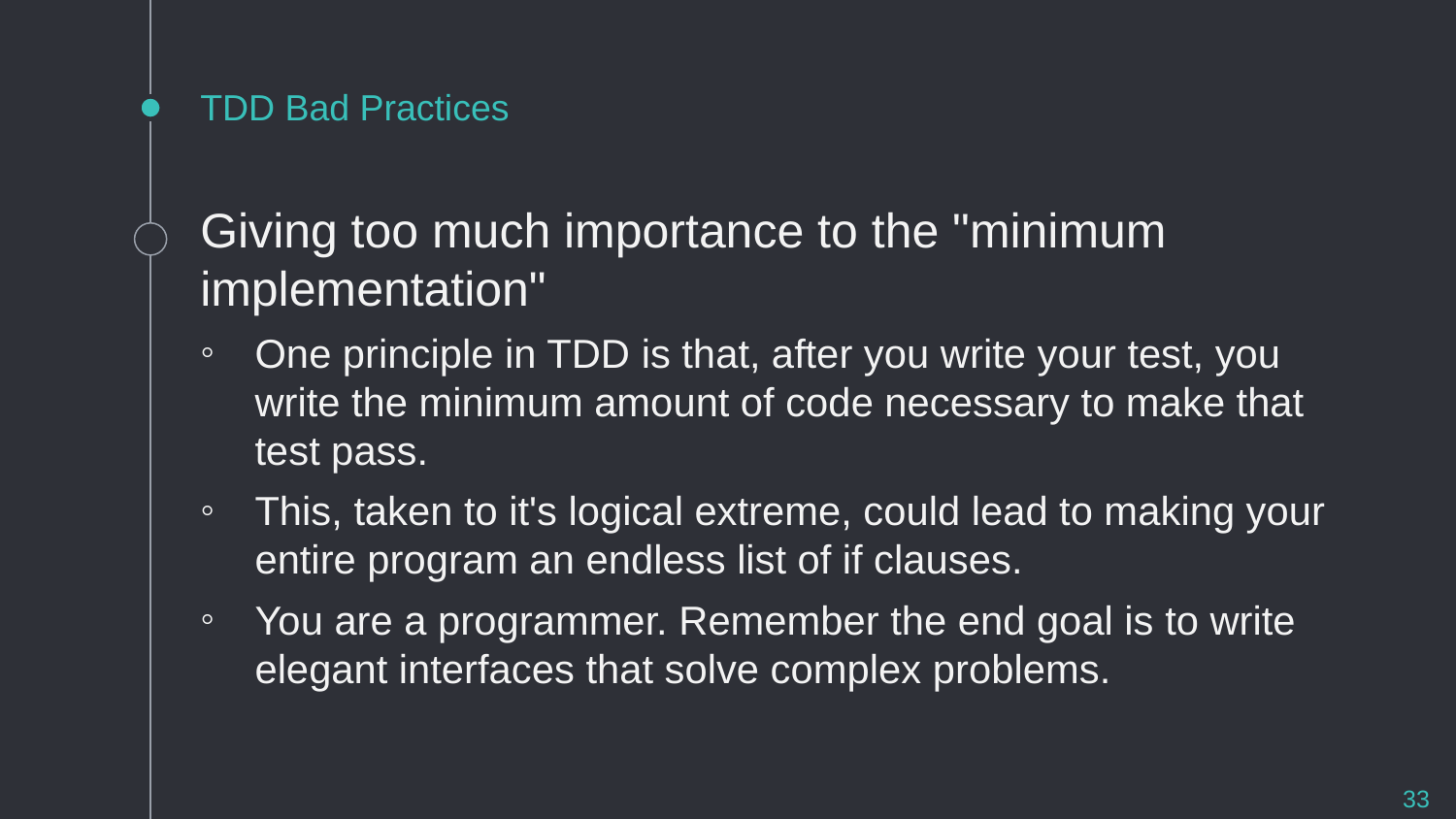

# TDD Bad Practices
Giving too much importance to the "minimum implementation"
One principle in TDD is that, after you write your test, you write the minimum amount of code necessary to make that test pass.
This, taken to it's logical extreme, could lead to making your entire program an endless list of if clauses.
You are a programmer. Remember the end goal is to write elegant interfaces that solve complex problems.
33